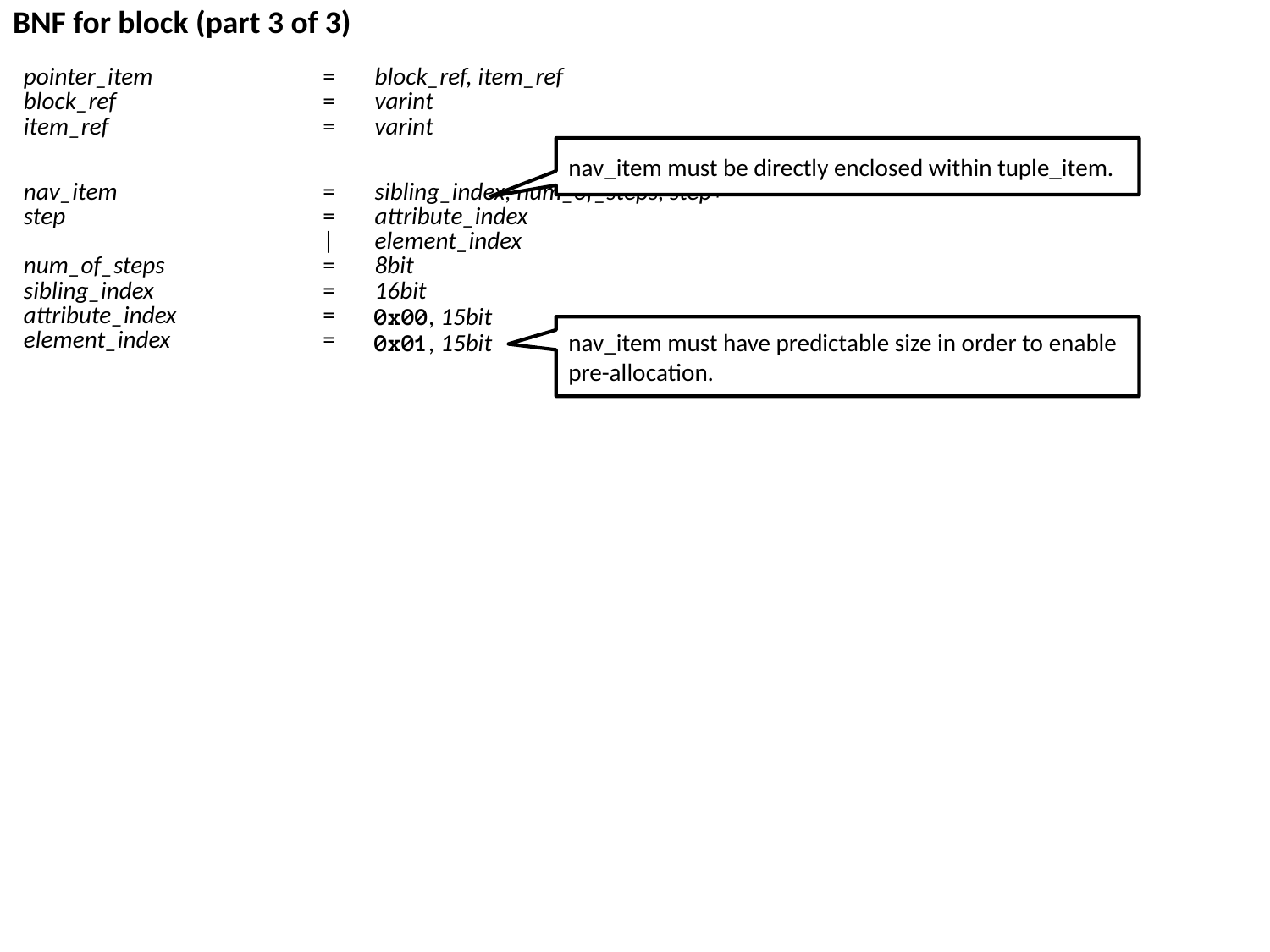

# BNF for block (part 3 of 3)
| pointer\_item block\_ref item\_ref | = = = | block\_ref, item\_ref varint varint |
| --- | --- | --- |
| nav\_item step num\_of\_steps sibling\_index attribute\_index element\_index | = = | = = = = | sibling\_index, num\_of\_steps, step+ attribute\_index element\_index 8bit 16bit 0x00, 15bit 0x01, 15bit |
nav_item must be directly enclosed within tuple_item.
nav_item must have predictable size in order to enable pre-allocation.